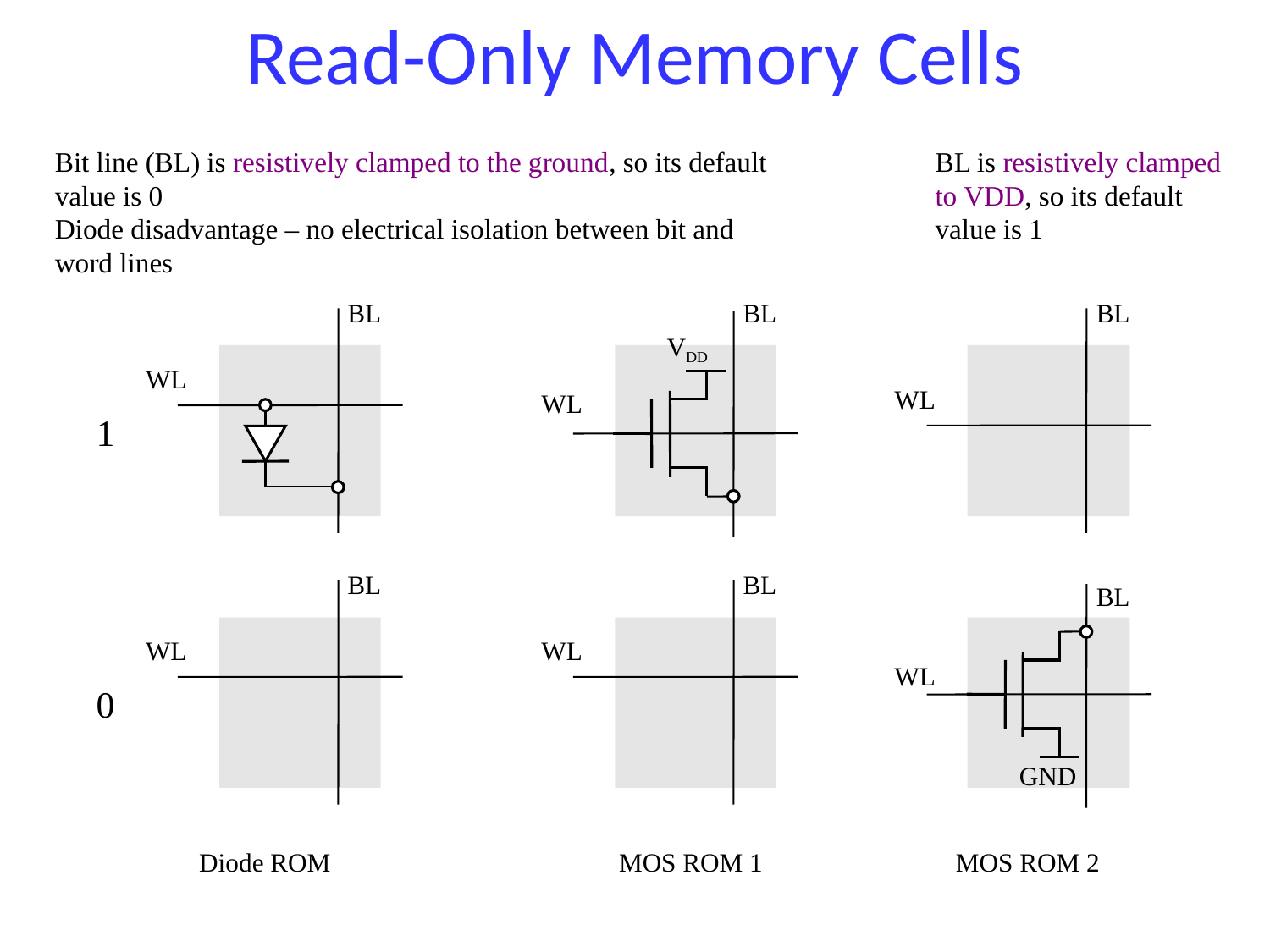

# Read-Only Memory Cells
Bit line (BL) is resistively clamped to the ground, so its default value is 0
Diode disadvantage – no electrical isolation between bit and word lines
BL is resistively clamped
to VDD, so its default
value is 1
BL
BL
BL

VDD

WL

WL
WL

1

BL
BL
BL

WL
WL

WL

0

GND
Diode ROM
MOS ROM 1
MOS ROM 2